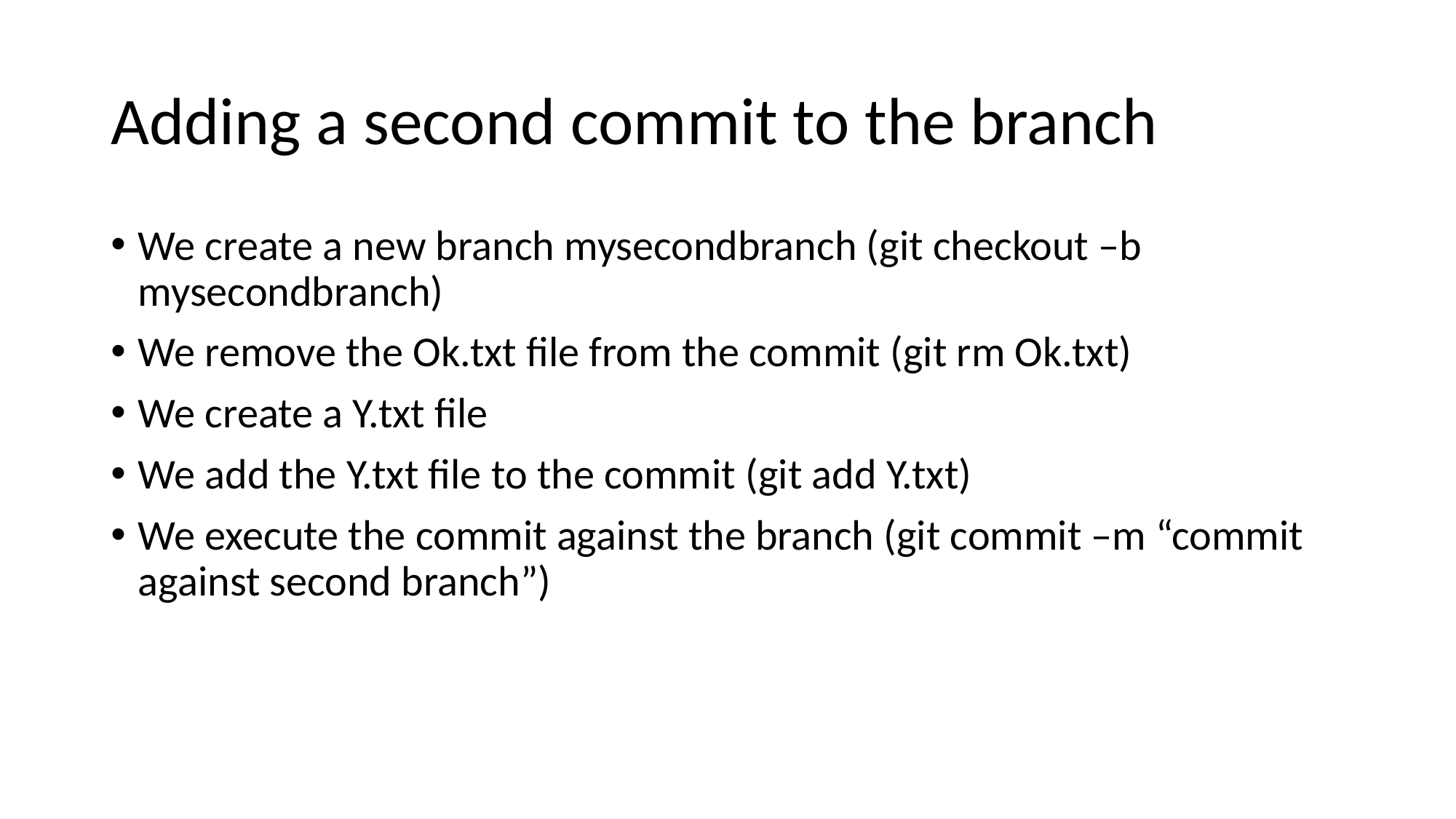

# Adding a second commit to the branch
We create a new branch mysecondbranch (git checkout –b mysecondbranch)
We remove the Ok.txt file from the commit (git rm Ok.txt)
We create a Y.txt file
We add the Y.txt file to the commit (git add Y.txt)
We execute the commit against the branch (git commit –m “commit against second branch”)